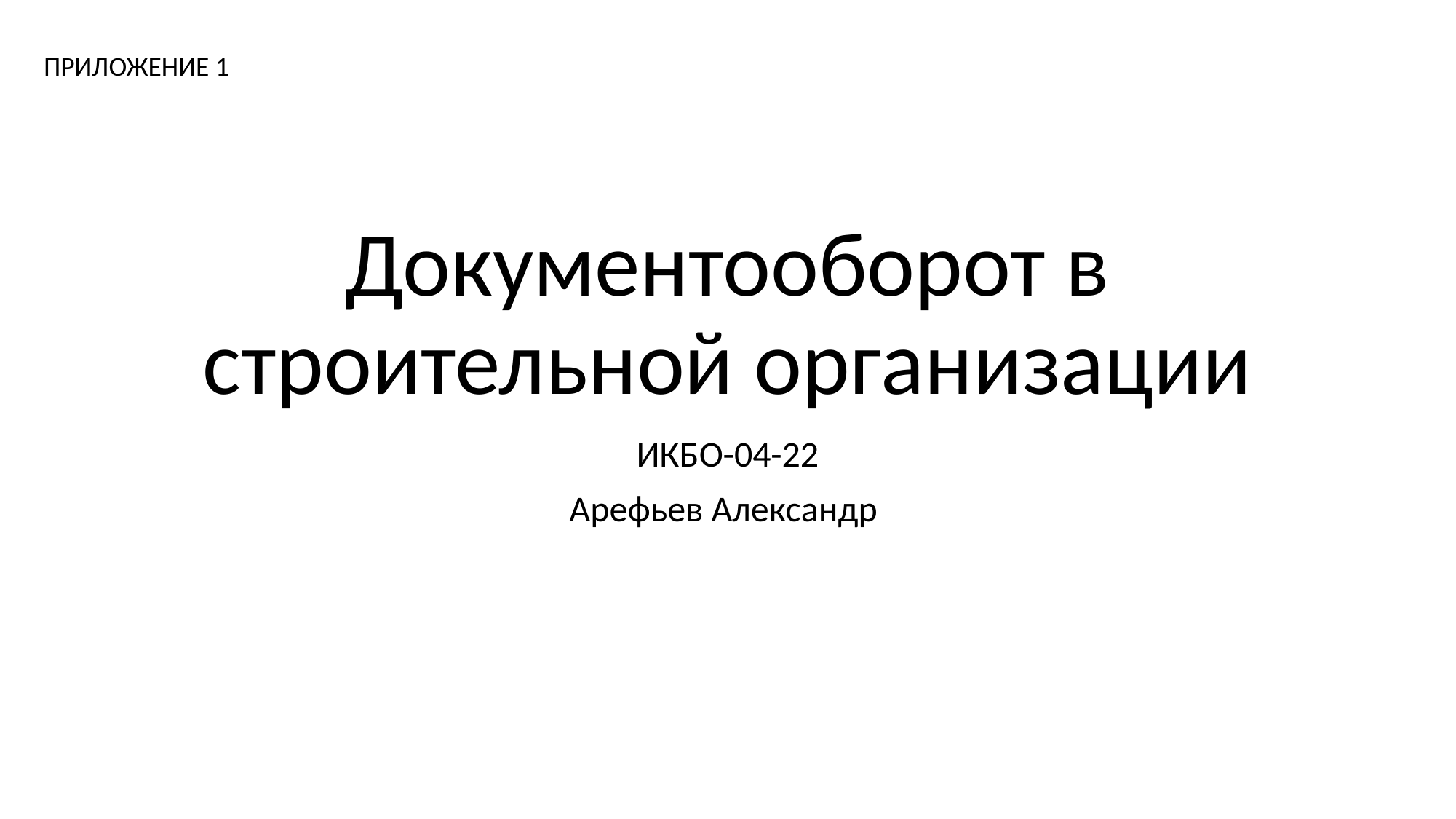

ПРИЛОЖЕНИЕ 1
# Документооборот в строительной организации
ИКБО-04-22
Арефьев Александр